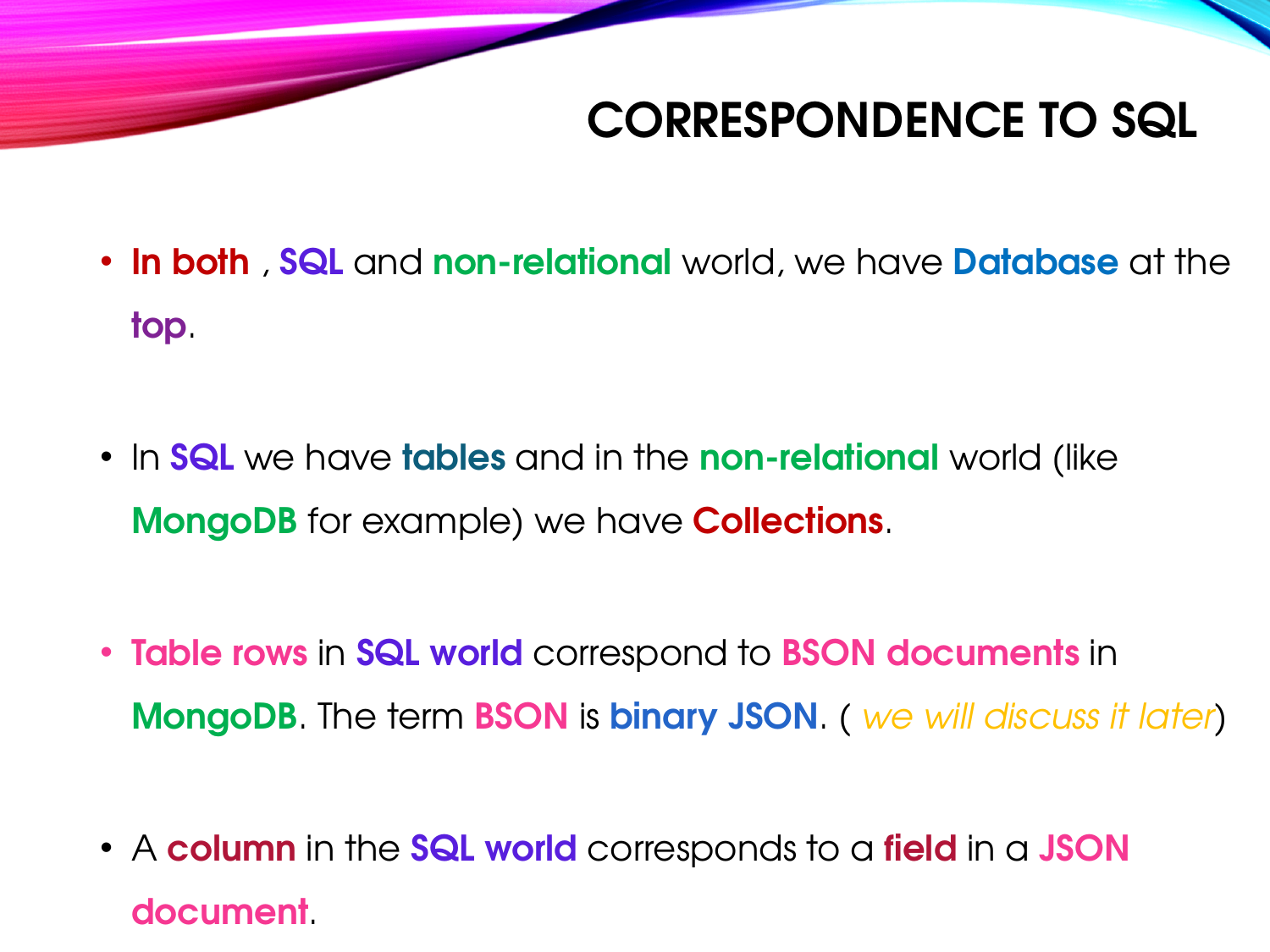

# Correspondence to sql
In both , SQL and non-relational world, we have Database at the top.

In SQL we have tables and in the non-relational world (like MongoDB for example) we have Collections.

Table rows in SQL world correspond to BSON documents in MongoDB. The term BSON is binary JSON. ( we will discuss it later)

A column in the SQL world corresponds to a field in a JSON document.